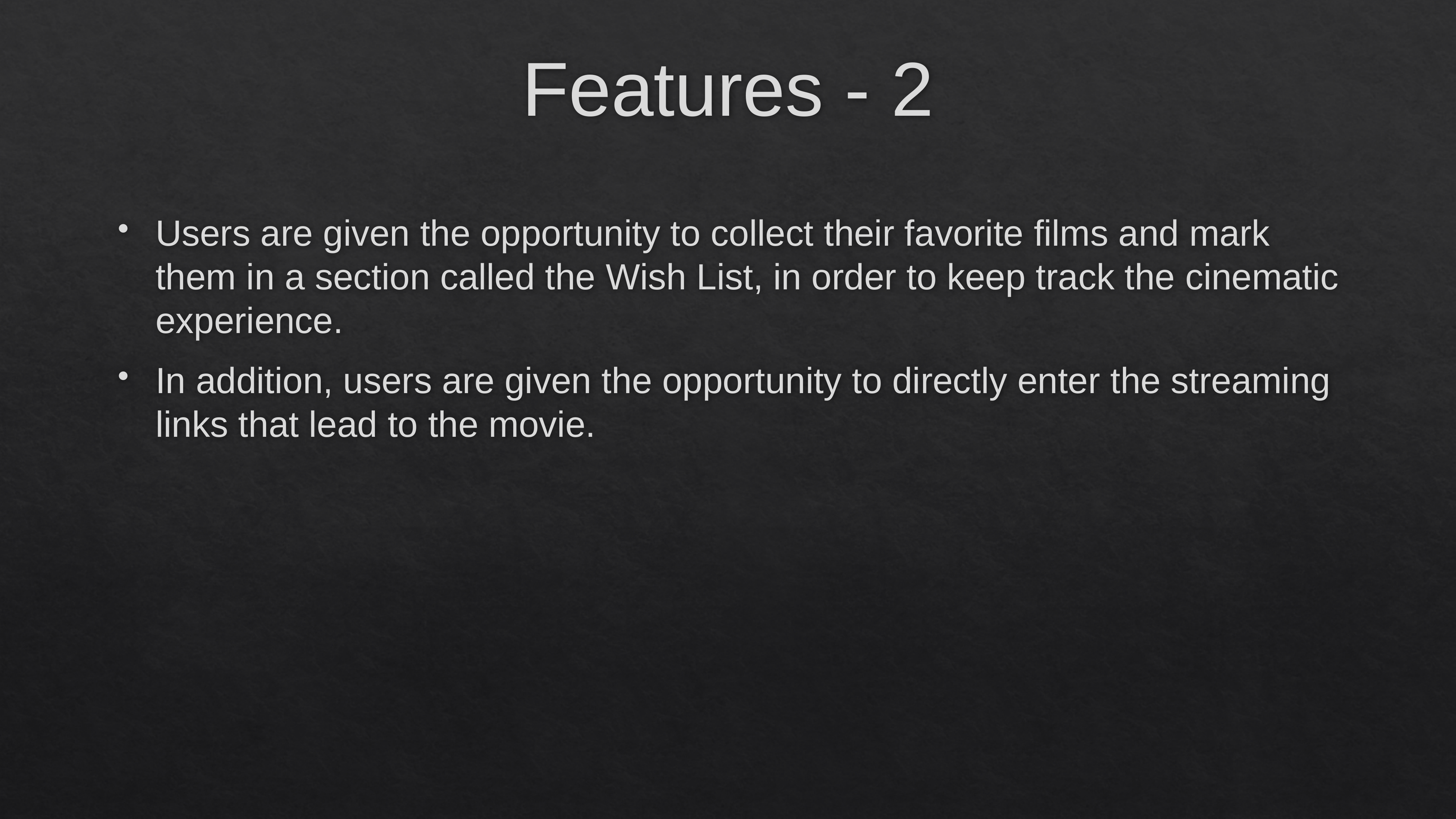

# Features - 2
Users are given the opportunity to collect their favorite films and mark them in a section called the Wish List, in order to keep track the cinematic experience.
In addition, users are given the opportunity to directly enter the streaming links that lead to the movie.